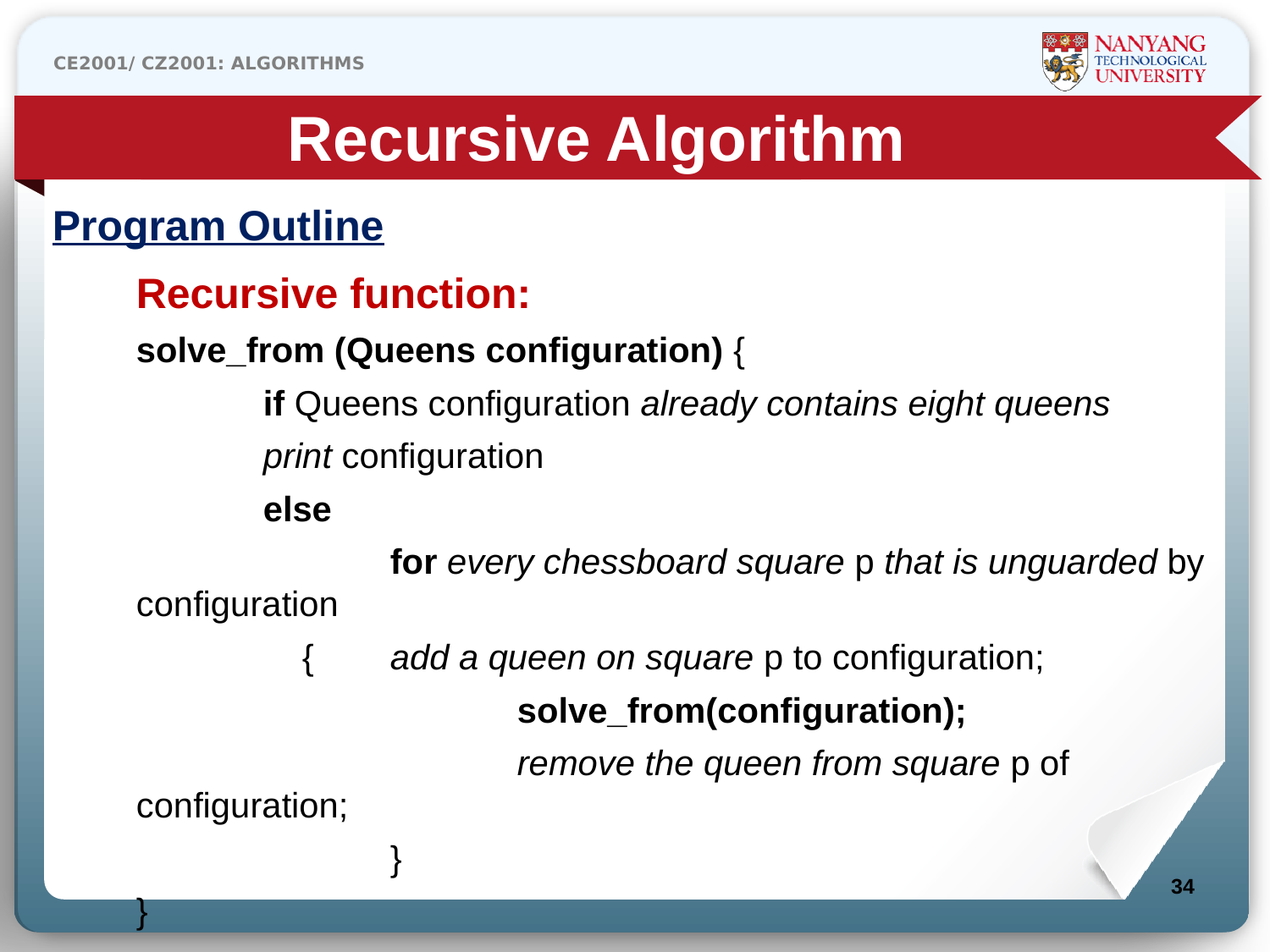

Recursive Algorithm
Program Outline
Recursive function:
solve_from (Queens configuration) {
	if Queens configuration already contains eight queens
      	print configuration
	else
		for every chessboard square p that is unguarded by configuration
	    { 	add a queen on square p to configuration;
			solve_from(configuration);
			remove the queen from square p of configuration;
		}
}